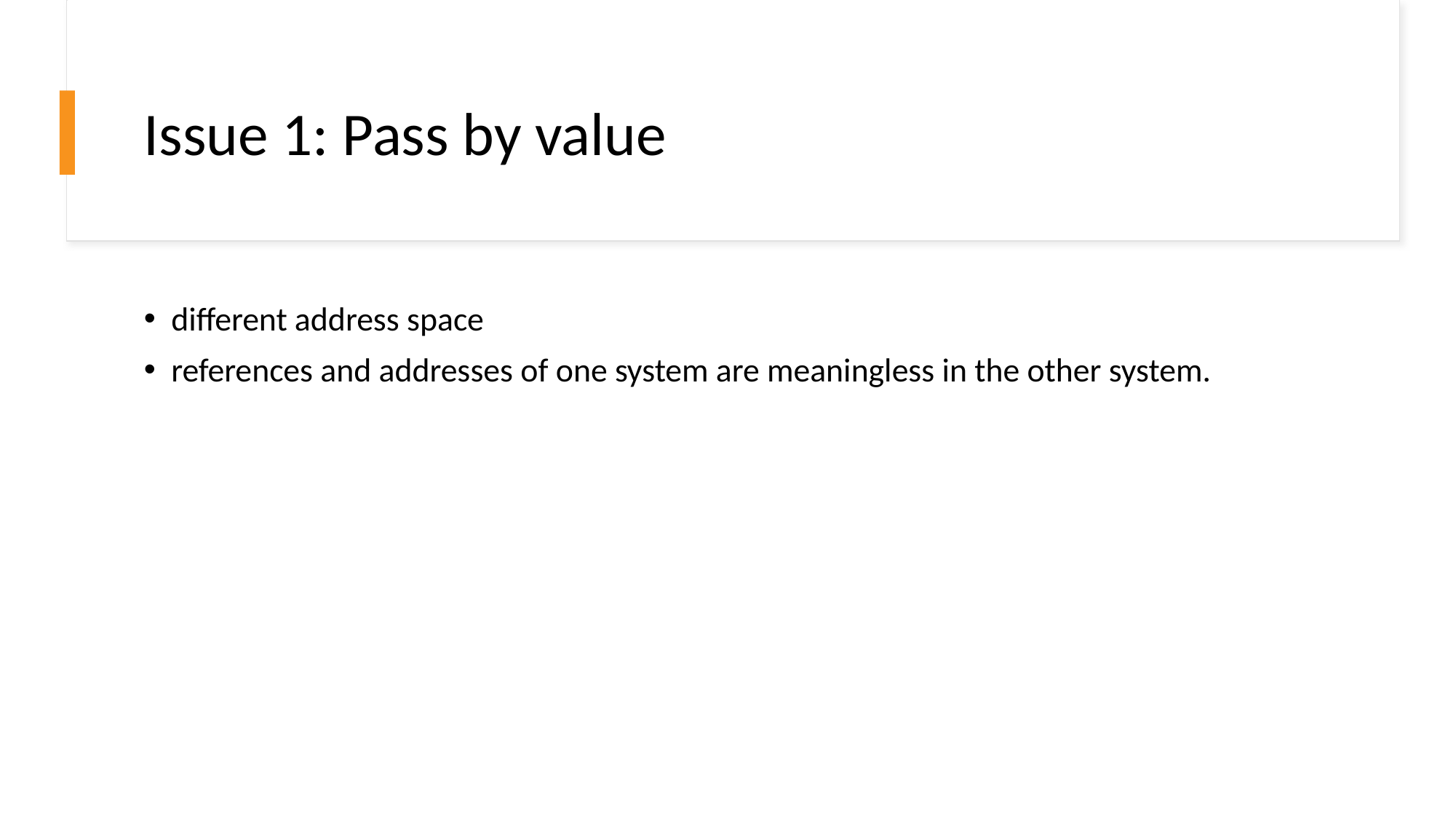

# Issue 1: Pass by value

different address space
references and addresses of one system are meaningless in the other system.